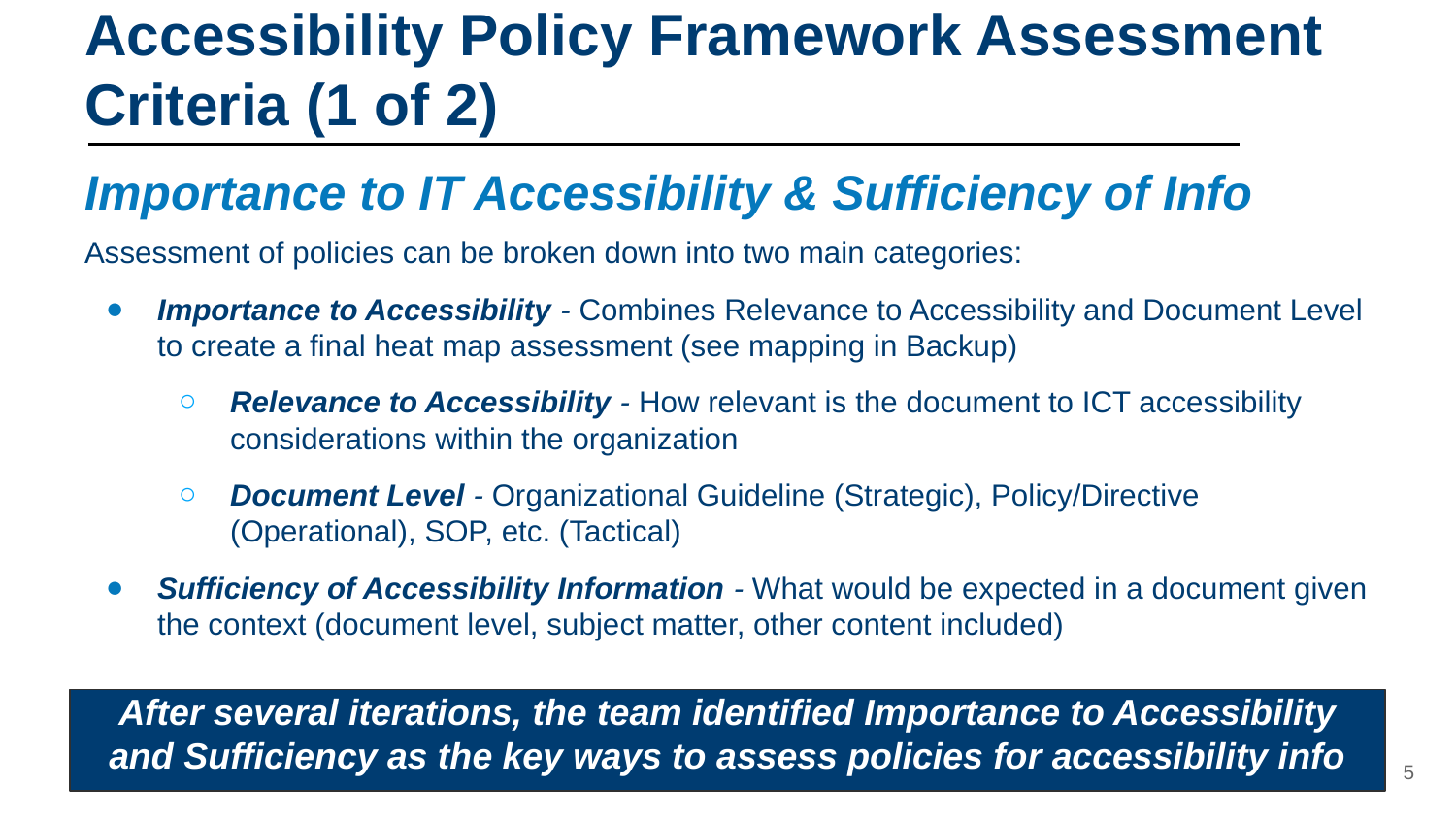

# Accessibility Policy Framework Assessment Criteria (1 of 2)
Importance to IT Accessibility & Sufficiency of Info
Assessment of policies can be broken down into two main categories:
Importance to Accessibility - Combines Relevance to Accessibility and Document Level to create a final heat map assessment (see mapping in Backup)
Relevance to Accessibility - How relevant is the document to ICT accessibility considerations within the organization
Document Level - Organizational Guideline (Strategic), Policy/Directive (Operational), SOP, etc. (Tactical)
Sufficiency of Accessibility Information - What would be expected in a document given the context (document level, subject matter, other content included)

After several iterations, the team identified Importance to Accessibility and Sufficiency as the key ways to assess policies for accessibility info
5